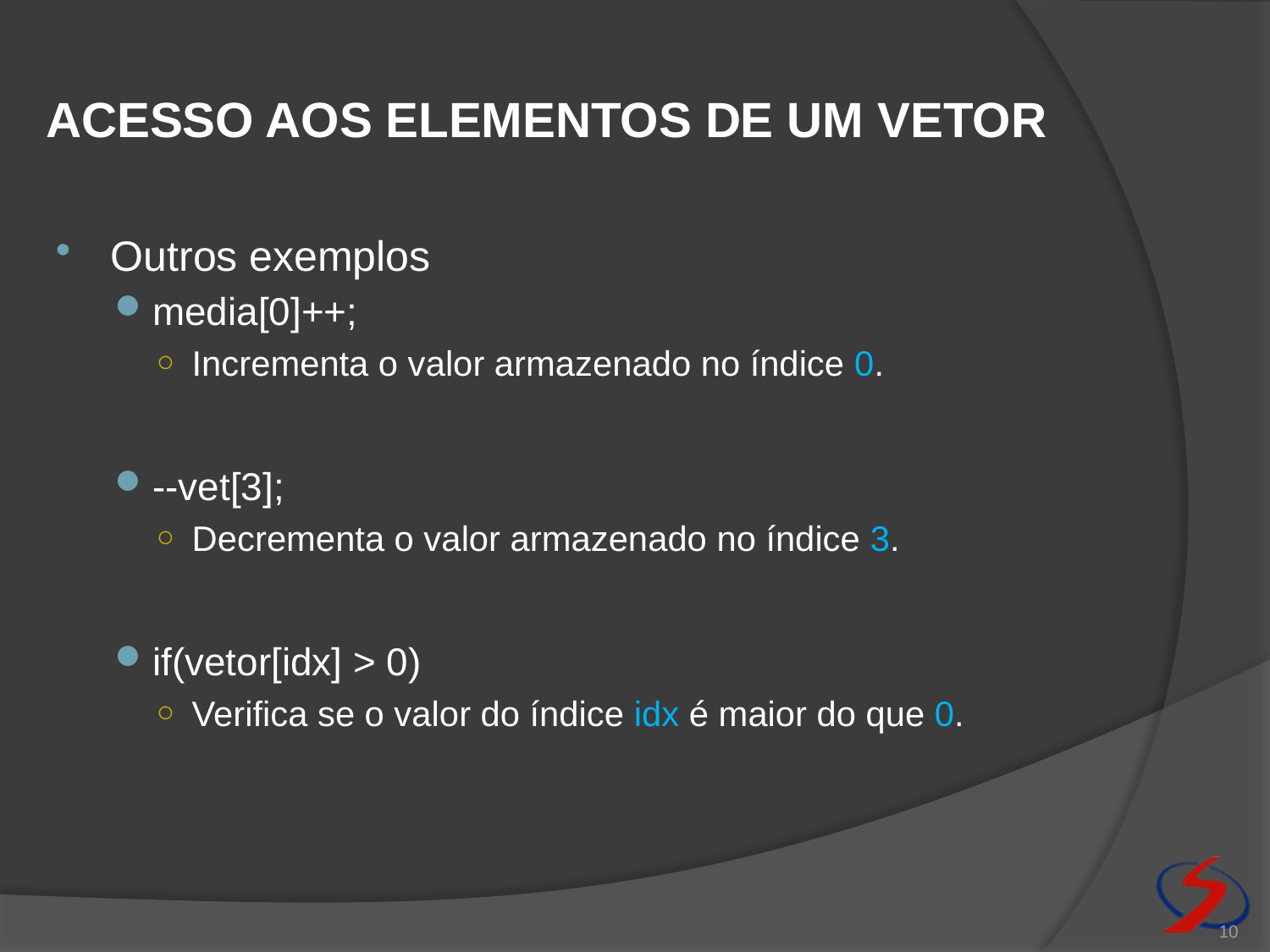

# Acesso aos elementos de um vetor
Outros exemplos
media[0]++;
Incrementa o valor armazenado no índice 0.

--vet[3];
Decrementa o valor armazenado no índice 3.

if(vetor[idx] > 0)
Verifica se o valor do índice idx é maior do que 0.
10